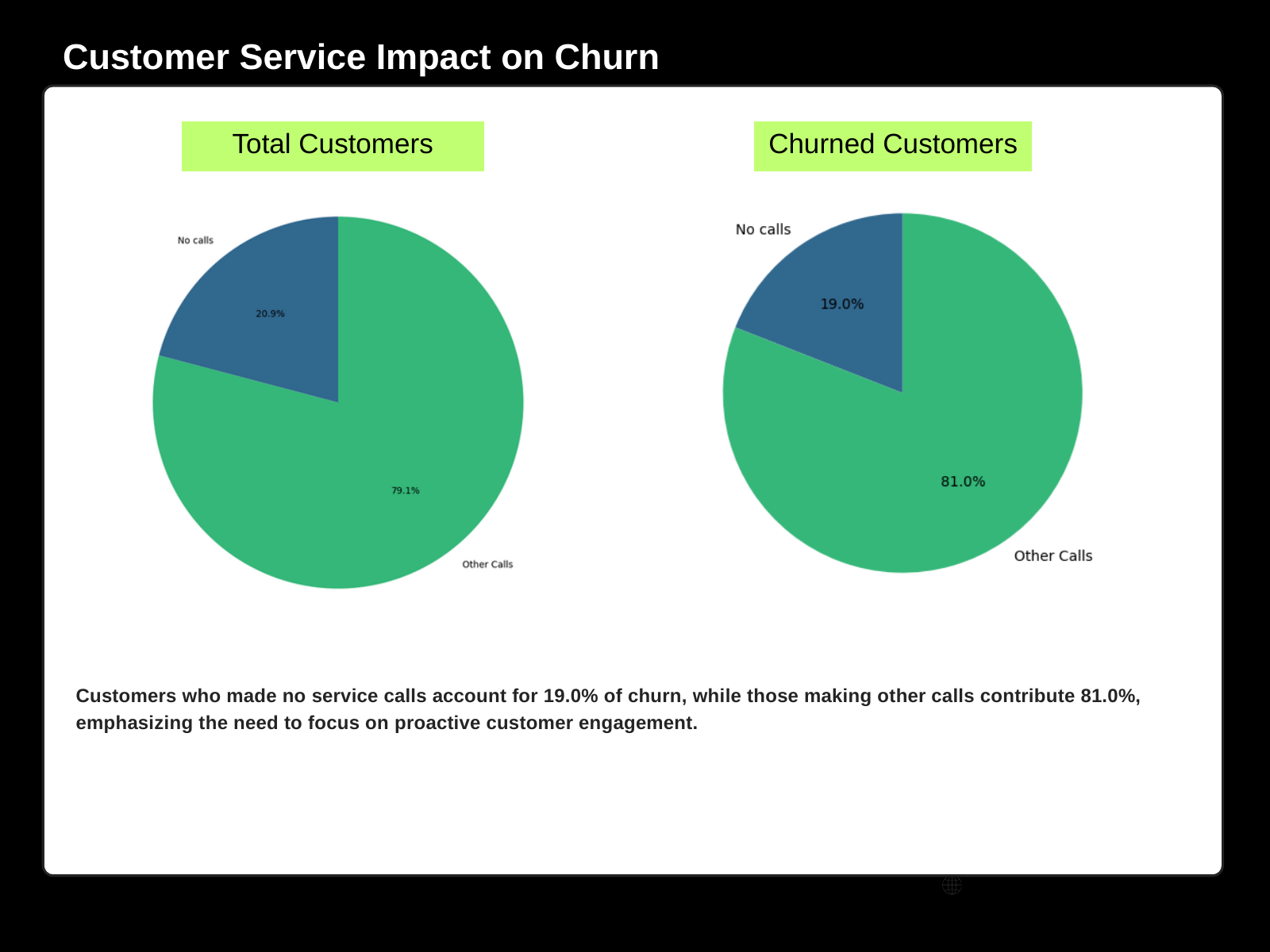

Customer Service Impact on Churn

Total Customers

Churned Customers

Customers who made no service calls account for 19.0% of churn, while those making other calls contribute 81.0%, emphasizing the need to focus on proactive customer engagement.